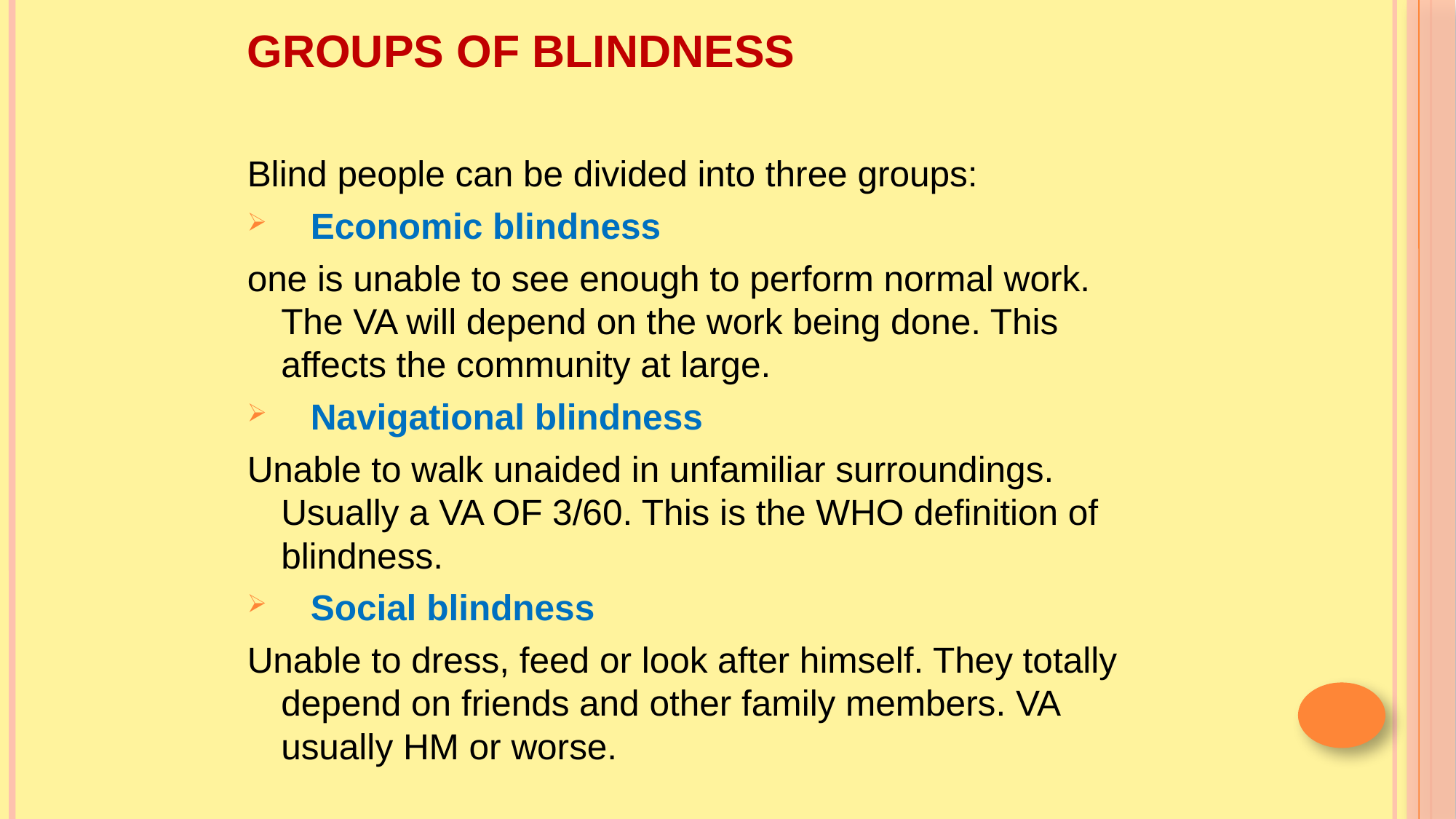

# GROUPS OF BLINDNESS
Blind people can be divided into three groups:
Economic blindness
one is unable to see enough to perform normal work. The VA will depend on the work being done. This affects the community at large.
Navigational blindness
Unable to walk unaided in unfamiliar surroundings. Usually a VA OF 3/60. This is the WHO definition of blindness.
Social blindness
Unable to dress, feed or look after himself. They totally depend on friends and other family members. VA usually HM or worse.